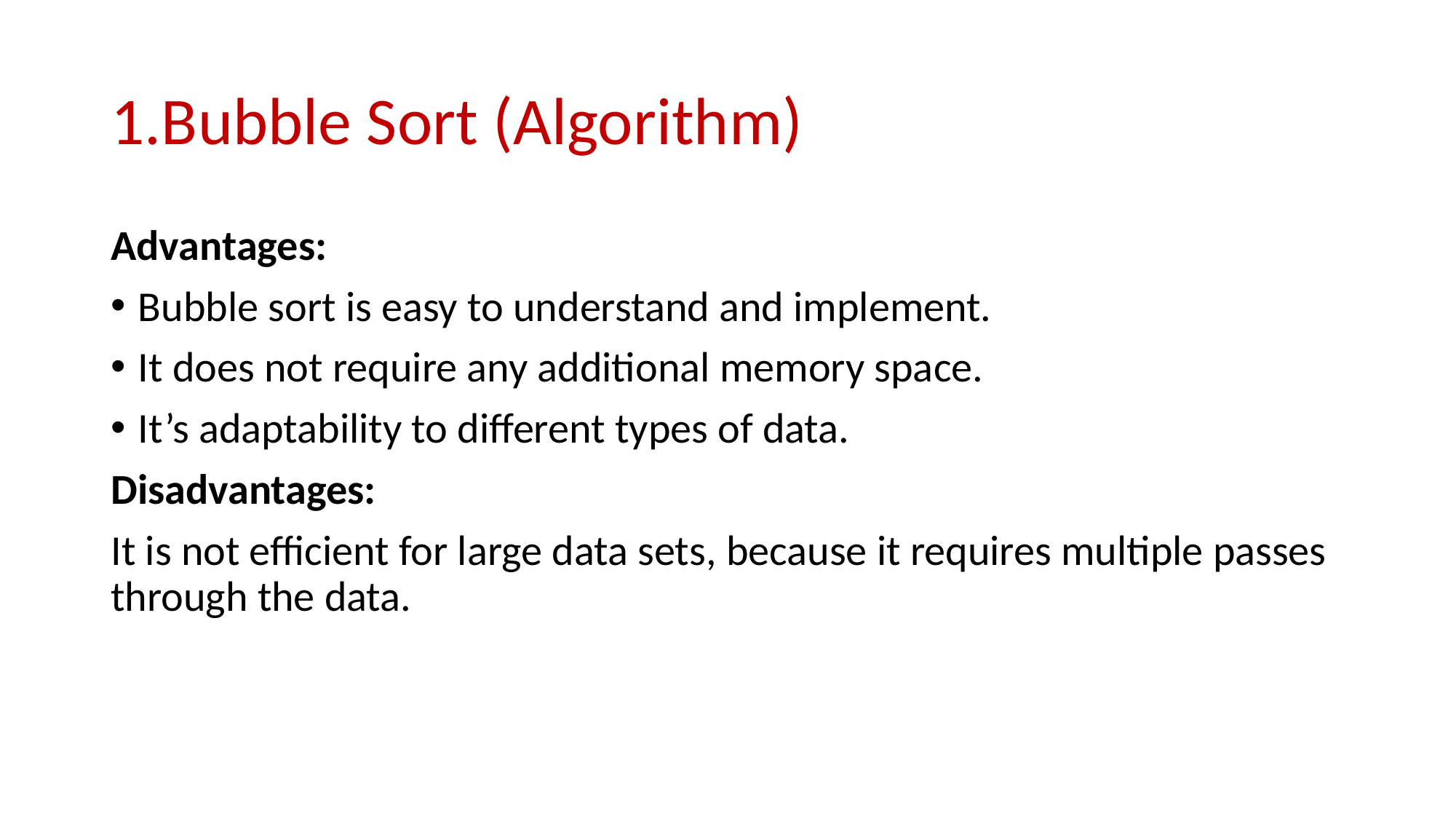

# 1.Bubble Sort (Algorithm)
Advantages:
Bubble sort is easy to understand and implement.
It does not require any additional memory space.
It’s adaptability to different types of data.
Disadvantages:
It is not efficient for large data sets, because it requires multiple passes through the data.